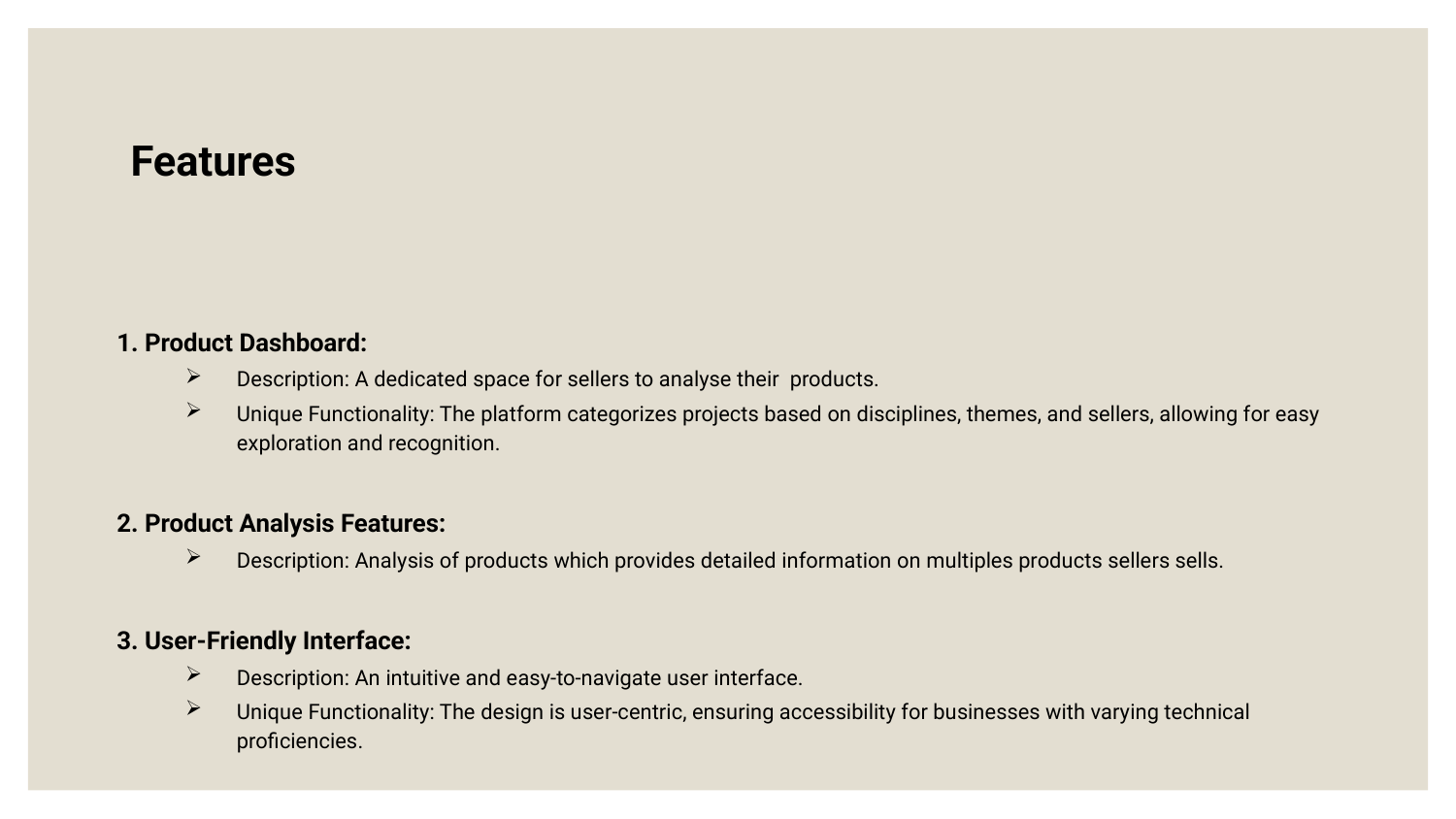

Features

# 1. Product Dashboard:
Description: A dedicated space for sellers to analyse their  products.
Unique Functionality: The platform categorizes projects based on disciplines, themes, and sellers, allowing for easy exploration and recognition.

2. Product Analysis Features:
Description: Analysis of products which provides detailed information on multiples products sellers sells.

3. User-Friendly Interface:
Description: An intuitive and easy-to-navigate user interface.
Unique Functionality: The design is user-centric, ensuring accessibility for businesses with varying technical proficiencies.